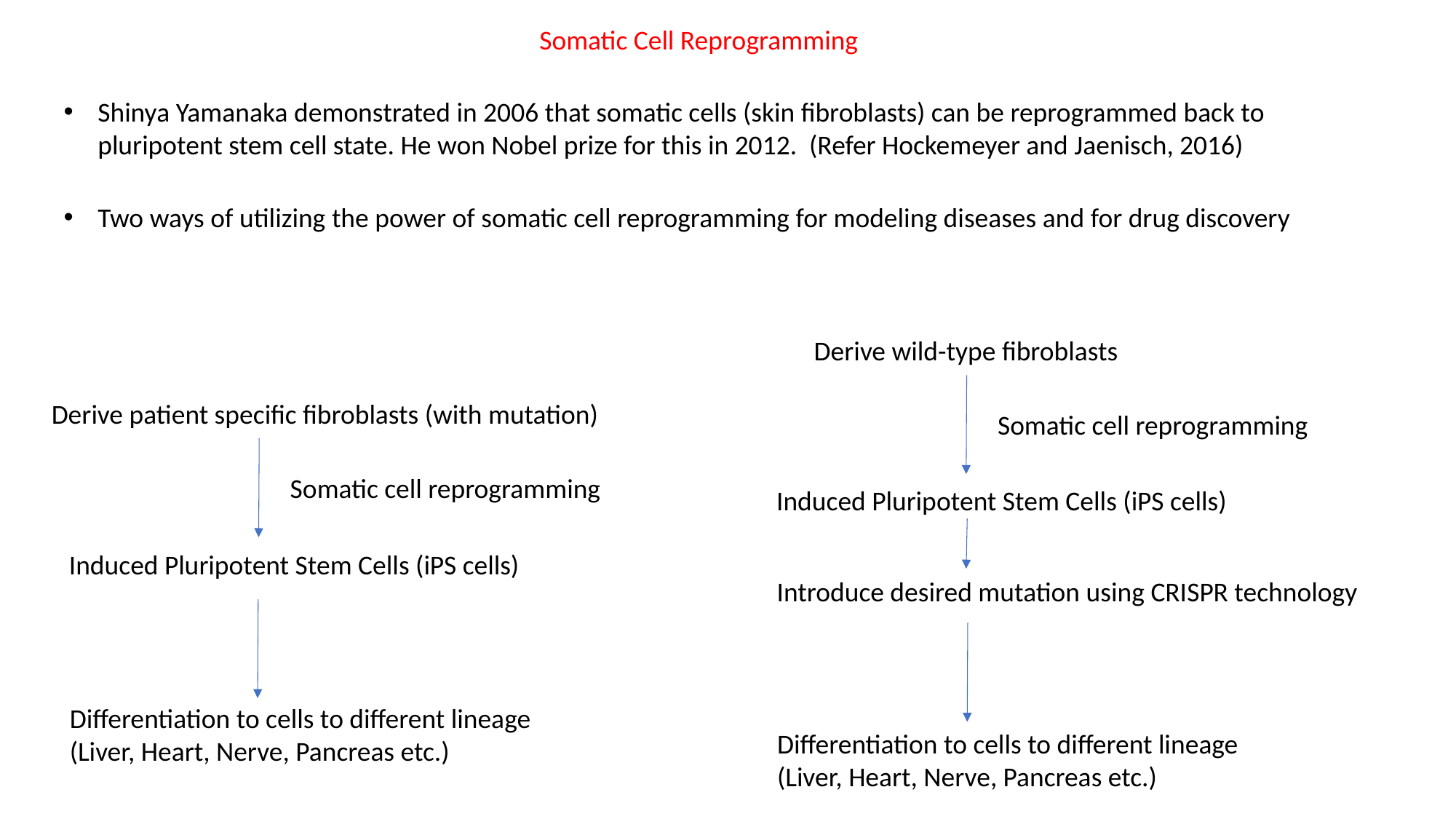

Somatic Cell Reprogramming
Shinya Yamanaka demonstrated in 2006 that somatic cells (skin fibroblasts) can be reprogrammed back to pluripotent stem cell state. He won Nobel prize for this in 2012.  (Refer Hockemeyer and Jaenisch, 2016)
Two ways of utilizing the power of somatic cell reprogramming for modeling diseases and for drug discovery
Derive wild-type fibroblasts
Derive patient specific fibroblasts (with mutation)
Somatic cell reprogramming
Somatic cell reprogramming
Induced Pluripotent Stem Cells (iPS cells)
Induced Pluripotent Stem Cells (iPS cells)
Introduce desired mutation using CRISPR technology
Differentiation to cells to different lineage
(Liver, Heart, Nerve, Pancreas etc.)
Differentiation to cells to different lineage
(Liver, Heart, Nerve, Pancreas etc.)